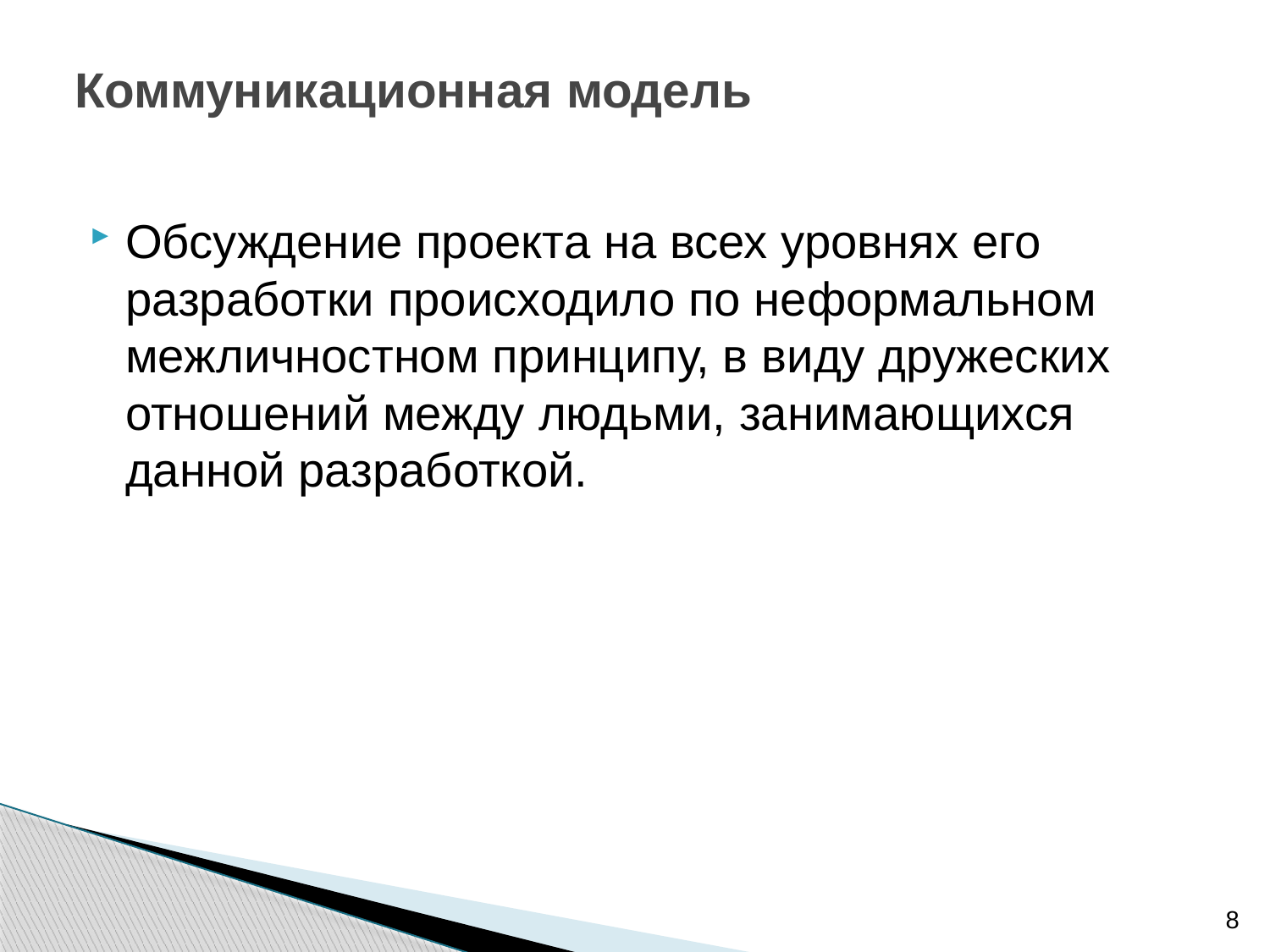

# Коммуникационная модель
Обсуждение проекта на всех уровнях его разработки происходило по неформальном межличностном принципу, в виду дружеских отношений между людьми, занимающихся данной разработкой.
8